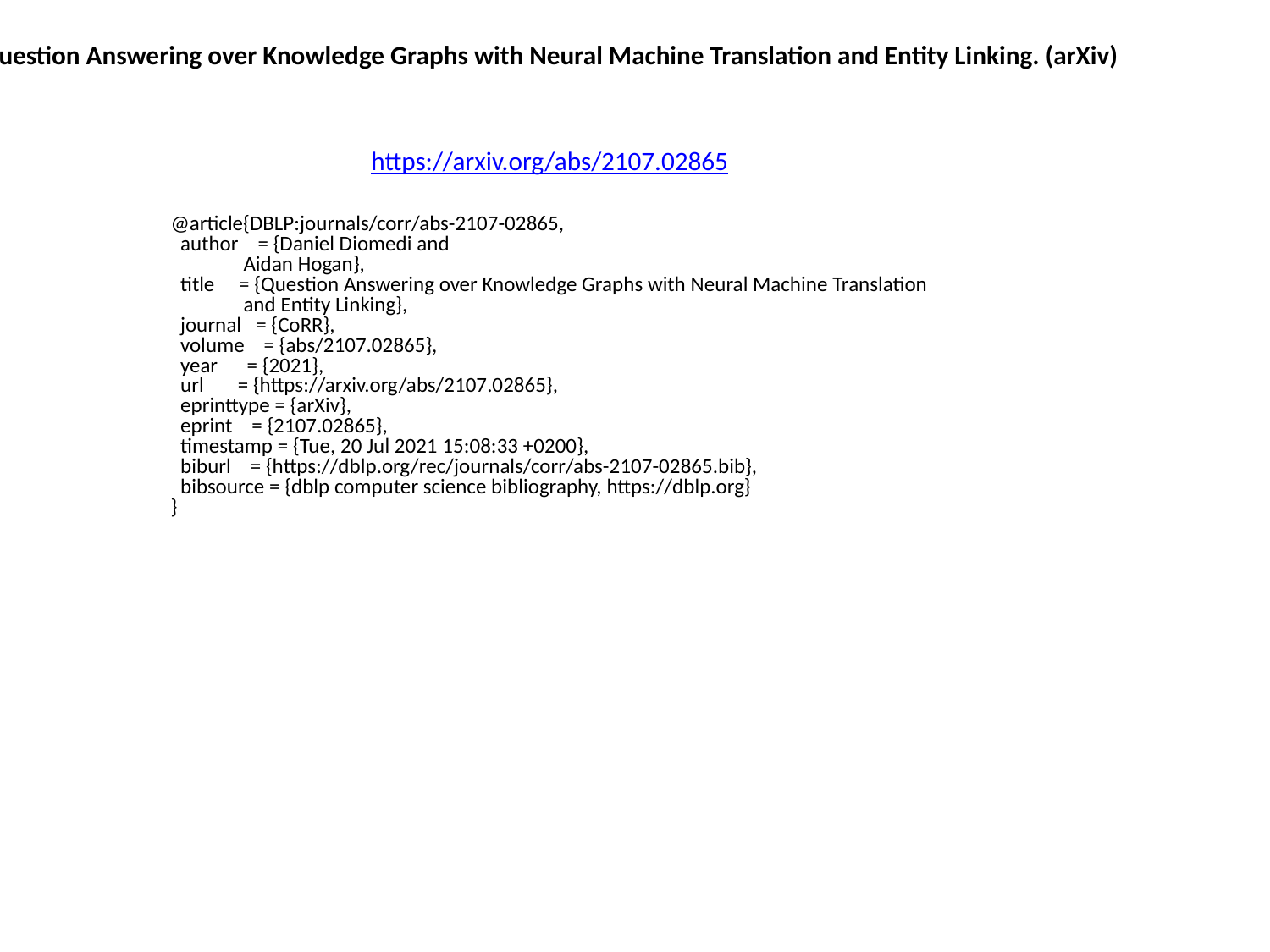

Question Answering over Knowledge Graphs with Neural Machine Translation and Entity Linking. (arXiv)

https://arxiv.org/abs/2107.02865

@article{DBLP:journals/corr/abs-2107-02865,
  author    = {Daniel Diomedi and
               Aidan Hogan},
  title     = {Question Answering over Knowledge Graphs with Neural Machine Translation
               and Entity Linking},
  journal   = {CoRR},
  volume    = {abs/2107.02865},
  year      = {2021},
  url       = {https://arxiv.org/abs/2107.02865},
  eprinttype = {arXiv},
  eprint    = {2107.02865},
  timestamp = {Tue, 20 Jul 2021 15:08:33 +0200},
  biburl    = {https://dblp.org/rec/journals/corr/abs-2107-02865.bib},
  bibsource = {dblp computer science bibliography, https://dblp.org}
}